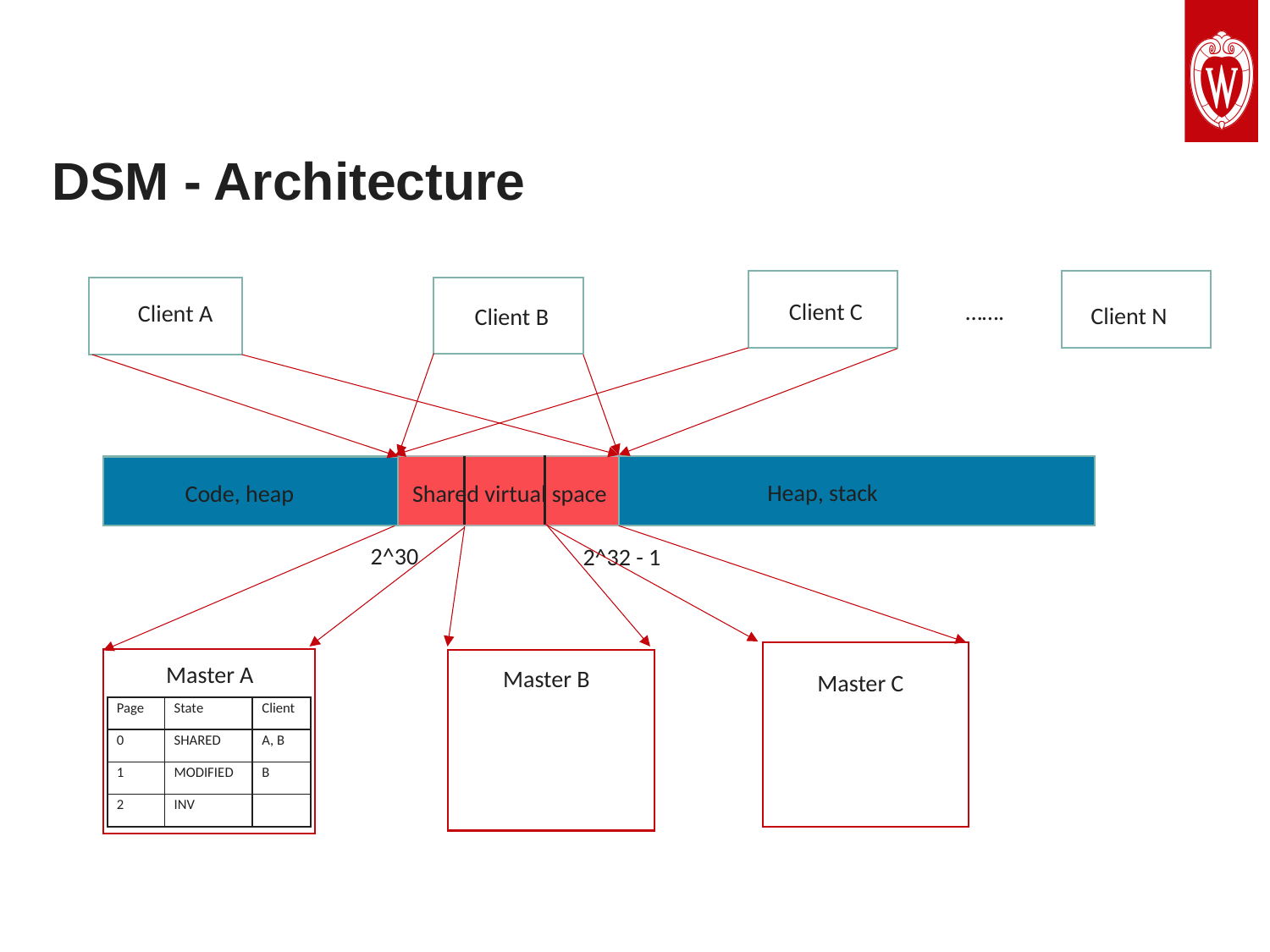

# DSM - Architecture

Client C
…….
Client A
Client N
Client B

Heap, stack
Code, heap
2^30
2^32 - 1

Shared virtual space

Master A

Master B
Master C

| Page | State | Client |
| --- | --- | --- |
| 0 | SHARED | A, B |
| 1 | MODIFIED | B |
| 2 | INV |  |